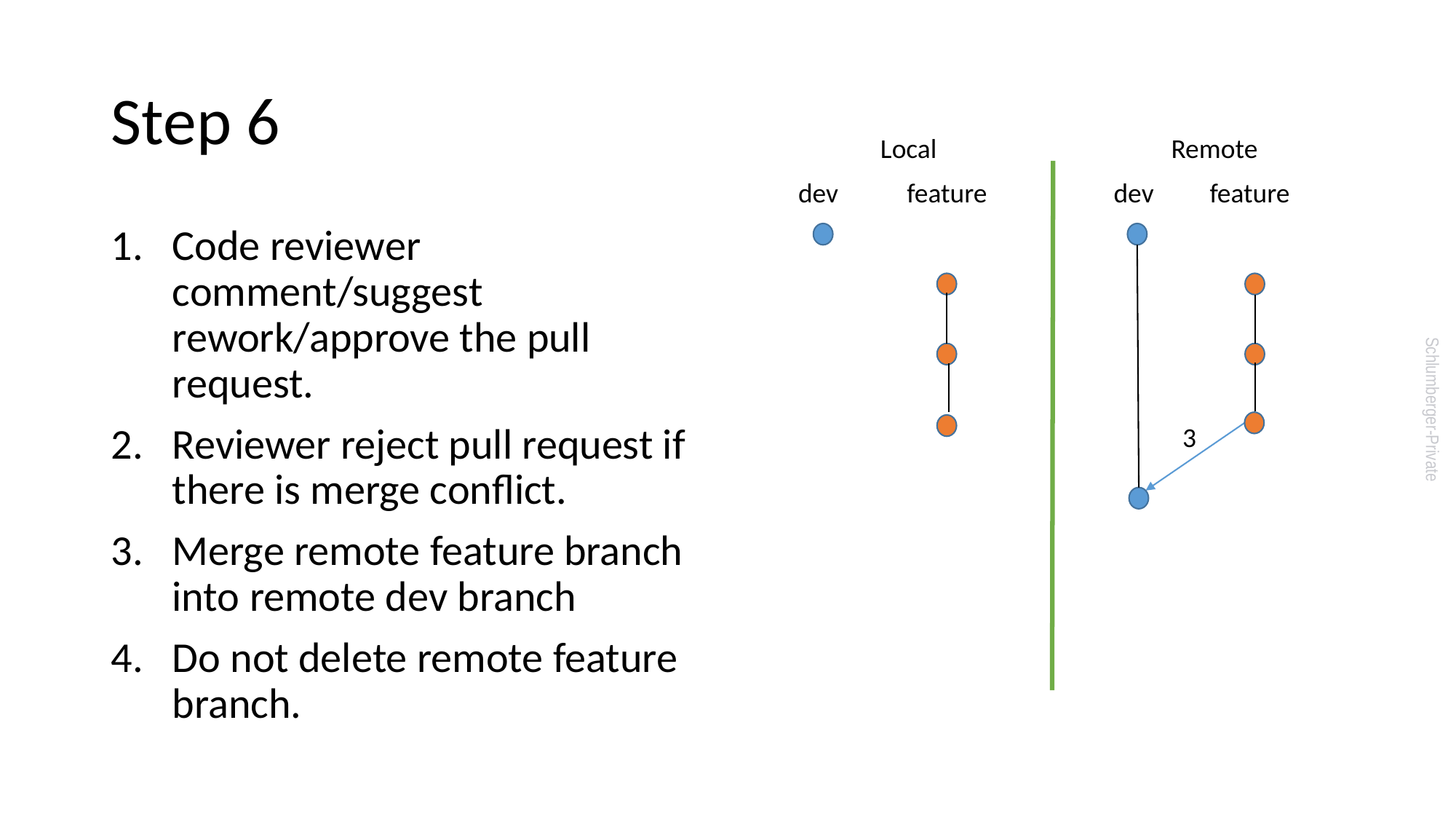

# Step 6
Local
Remote
dev
feature
dev
feature
Code reviewer comment/suggest rework/approve the pull request.
Reviewer reject pull request if there is merge conflict.
Merge remote feature branch into remote dev branch
Do not delete remote feature branch.

3